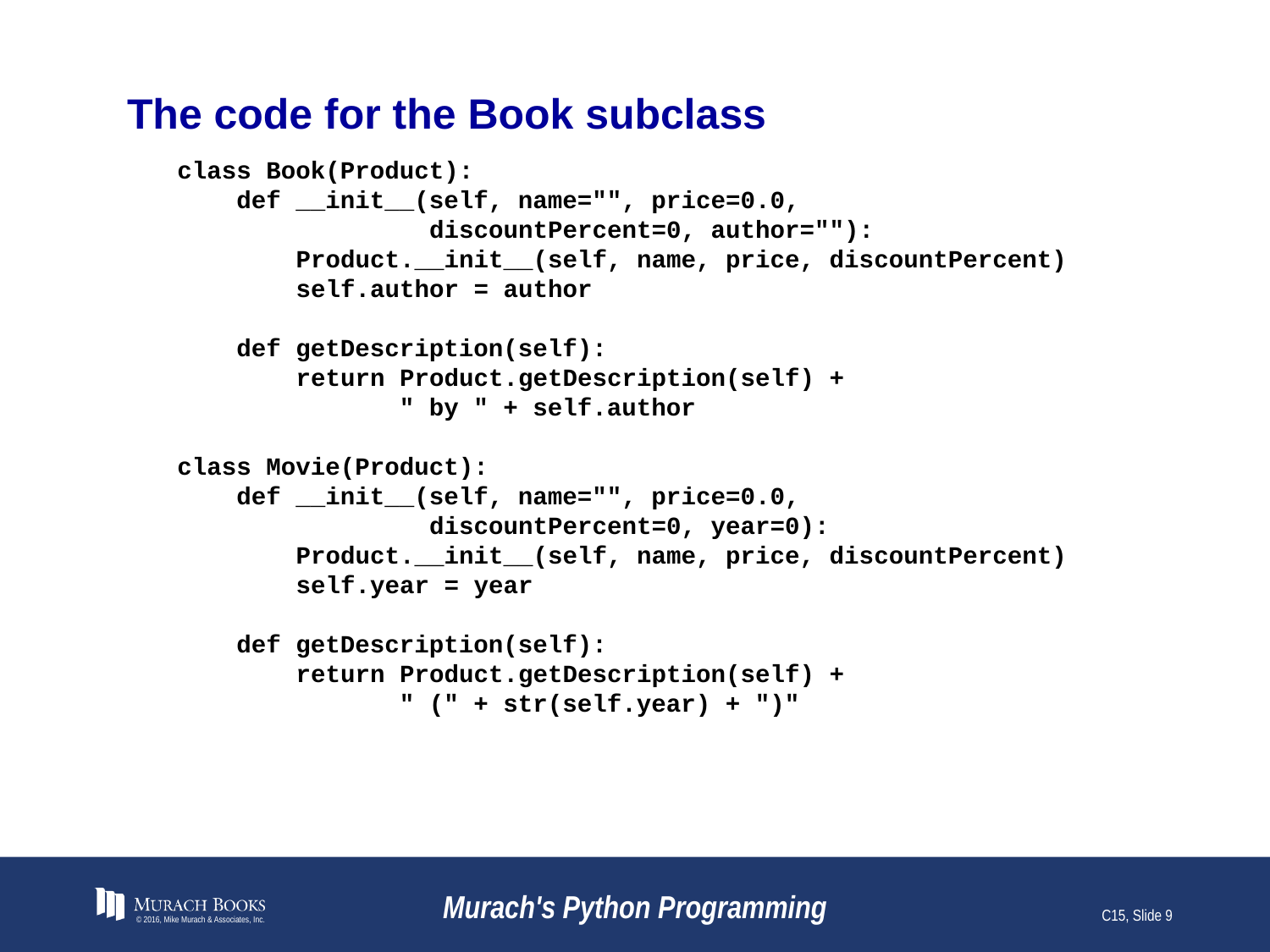

# The code for the Book subclass
class Book(Product):
    def __init__(self, name="", price=0.0,
                 discountPercent=0, author=""):
        Product.__init__(self, name, price, discountPercent)
        self.author = author

    def getDescription(self):
        return Product.getDescription(self) +
               " by " + self.author

class Movie(Product):
    def __init__(self, name="", price=0.0,
                 discountPercent=0, year=0):
        Product.__init__(self, name, price, discountPercent)
        self.year = year

    def getDescription(self):
        return Product.getDescription(self) +
               " (" + str(self.year) + ")"

© 2016, Mike Murach & Associates, Inc.
Murach's Python Programming

C15, Slide 9